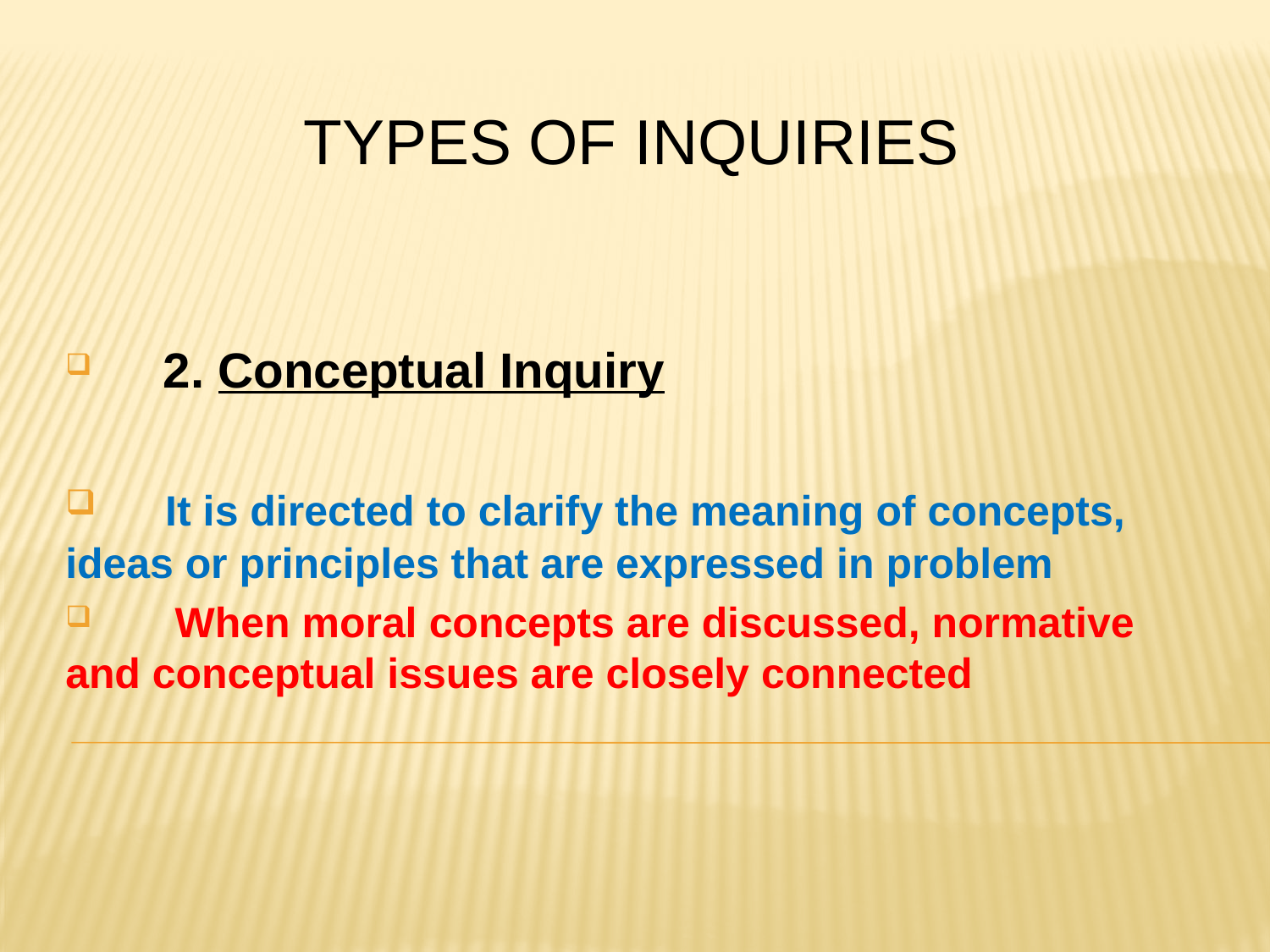

# Types of INQUIRIES
      2. Conceptual Inquiry

     It is directed to clarify the meaning of concepts, 	ideas or principles that are expressed in problem
       When moral concepts are discussed, normative 	and conceptual issues are closely connected